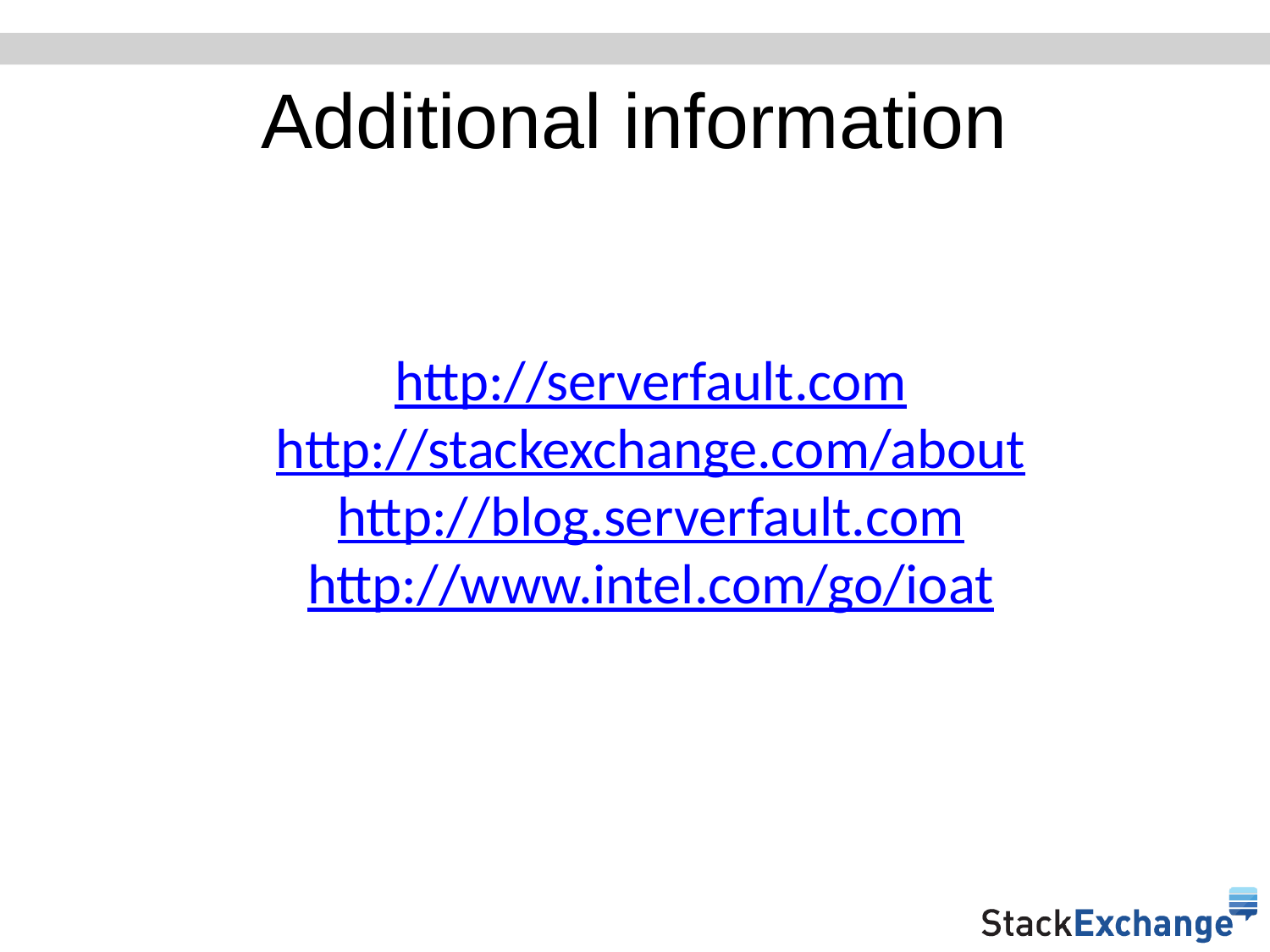

# Additional information
http://serverfault.com
http://stackexchange.com/about
http://blog.serverfault.com
http://www.intel.com/go/ioat